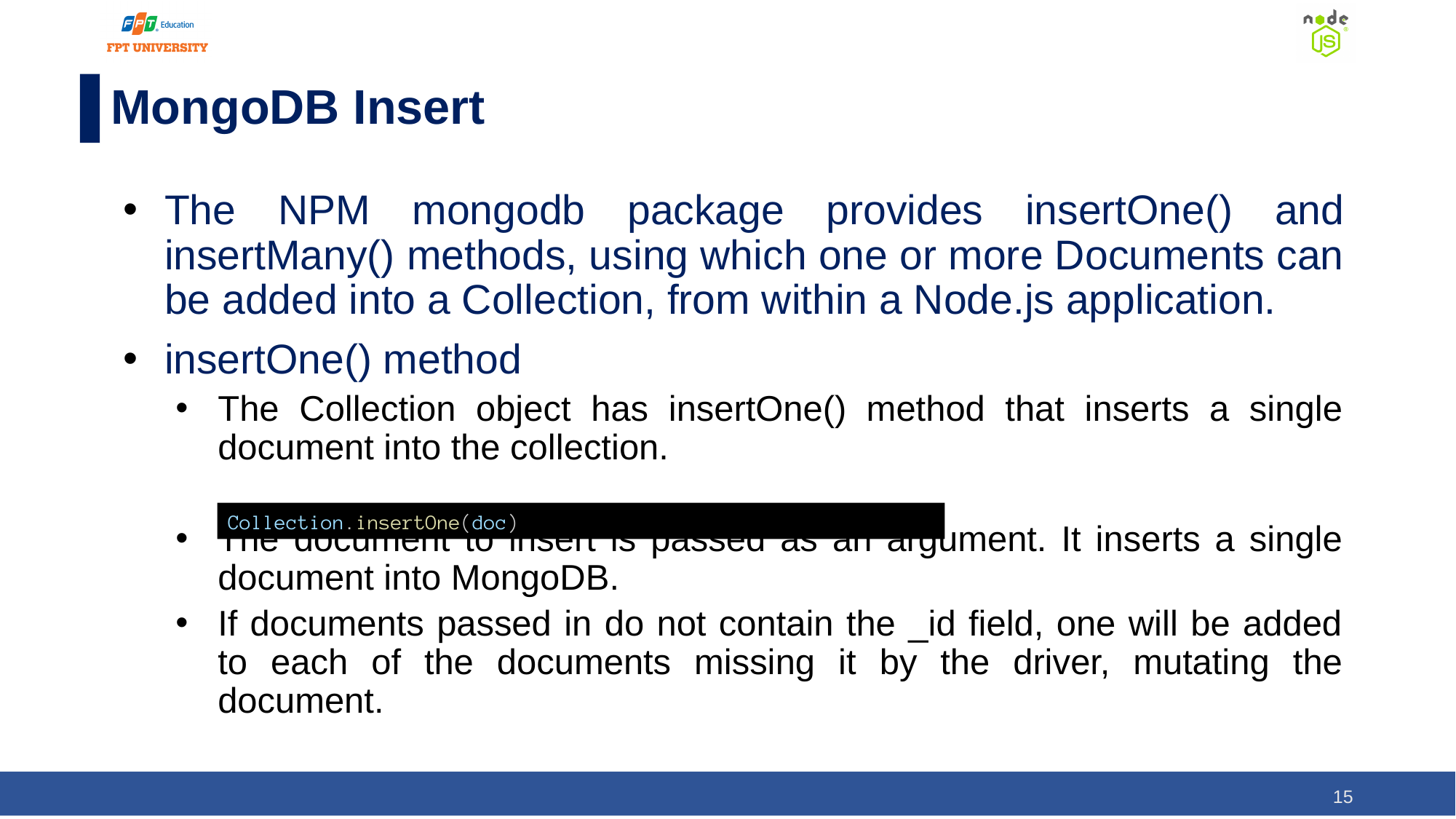

# MongoDB Insert
The NPM mongodb package provides insertOne() and insertMany() methods, using which one or more Documents can be added into a Collection, from within a Node.js application.
insertOne() method
The Collection object has insertOne() method that inserts a single document into the collection.

The document to insert is passed as an argument. It inserts a single document into MongoDB.
If documents passed in do not contain the _id field, one will be added to each of the documents missing it by the driver, mutating the document.

Collection.insertOne(doc)
15